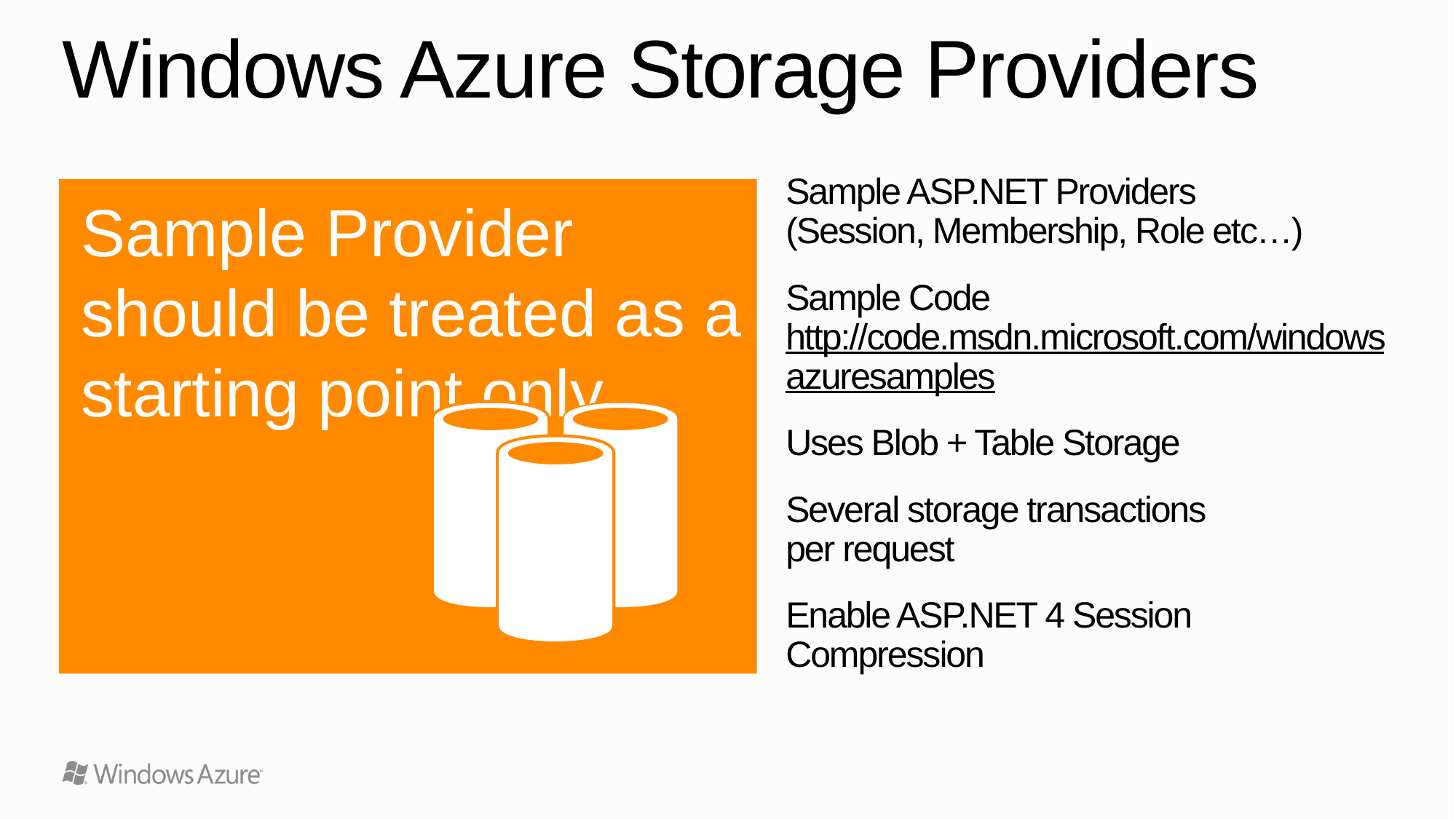

# Windows Azure Storage Providers
Sample ASP.NET Providers
(Session, Membership, Role etc…)
Sample Code
http://code.msdn.microsoft.com/windowsazuresamples
Uses Blob + Table Storage
Several storage transactions
per request
Enable ASP.NET 4 Session Compression
Sample Provider should be treated as a starting point only.